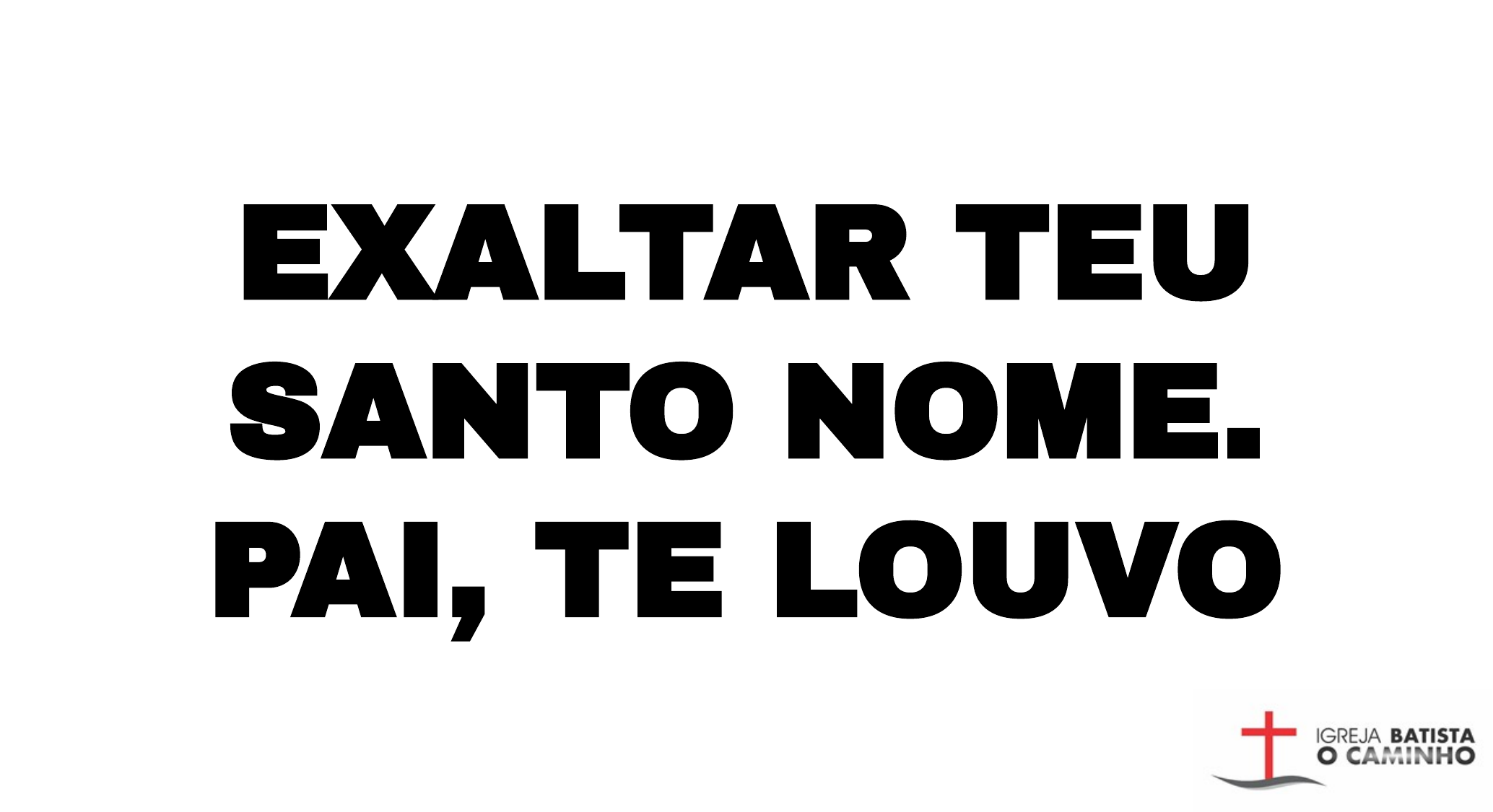

EXALTAR TEU SANTO NOME.
PAI, TE LOUVO